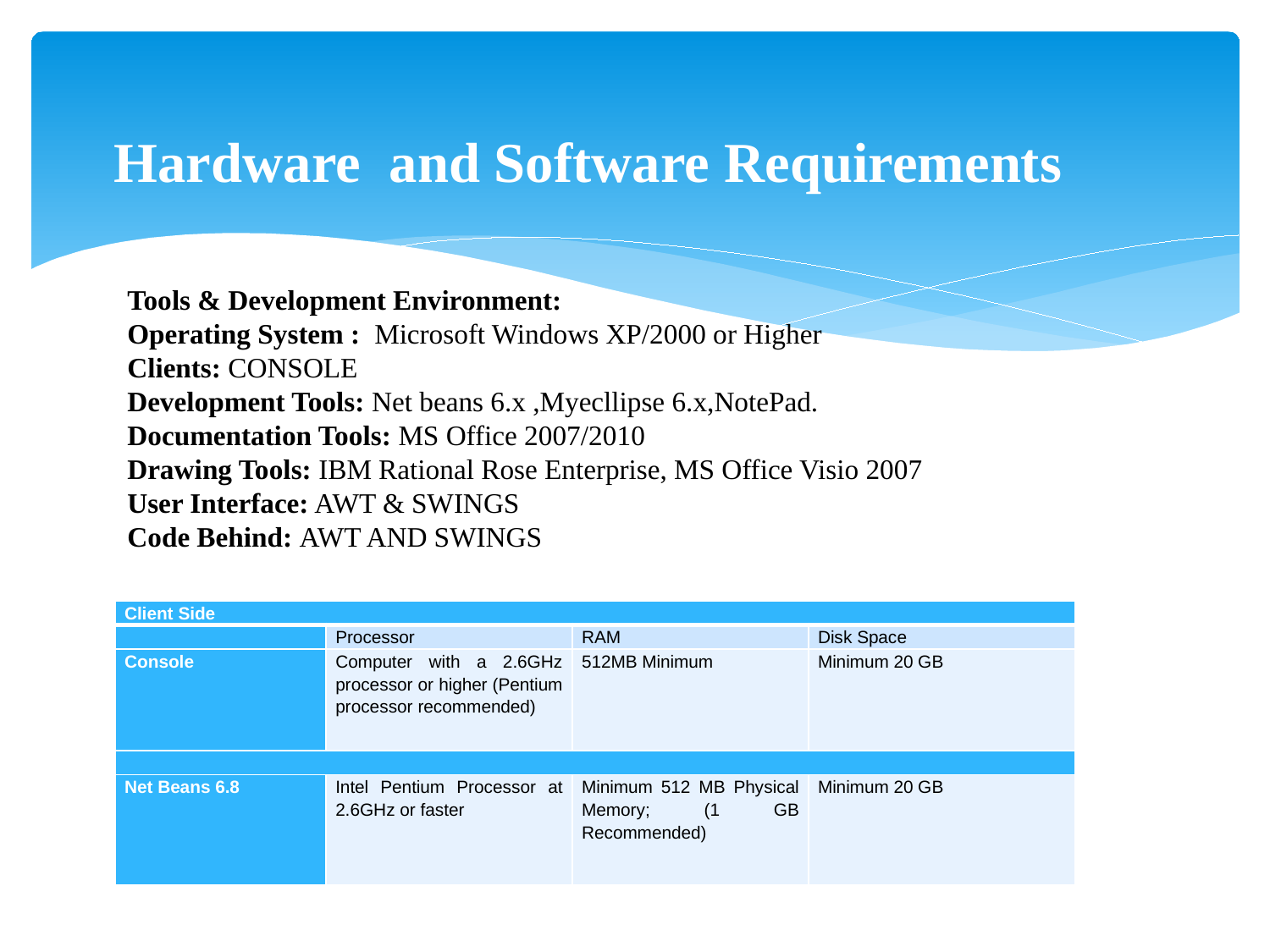

# Hardware  and Software Requirements
Tools & Development Environment:
Operating System :  Microsoft Windows XP/2000 or Higher
Clients: CONSOLE
Development Tools: Net beans 6.x ,Myecllipse 6.x,NotePad.
Documentation Tools: MS Office 2007/2010
Drawing Tools: IBM Rational Rose Enterprise, MS Office Visio 2007
User Interface: AWT & SWINGS
Code Behind: AWT AND SWINGS

| Client Side |  |  |  |
| --- | --- | --- | --- |
|  | Processor | RAM | Disk Space |
| Console | Computer with a 2.6GHz processor or higher (Pentium processor recommended) | 512MB Minimum | Minimum 20 GB |
|  |  |  |  |
| Net Beans 6.8 | Intel Pentium Processor at 2.6GHz or faster | Minimum 512 MB Physical Memory; (1 GB Recommended) | Minimum 20 GB |